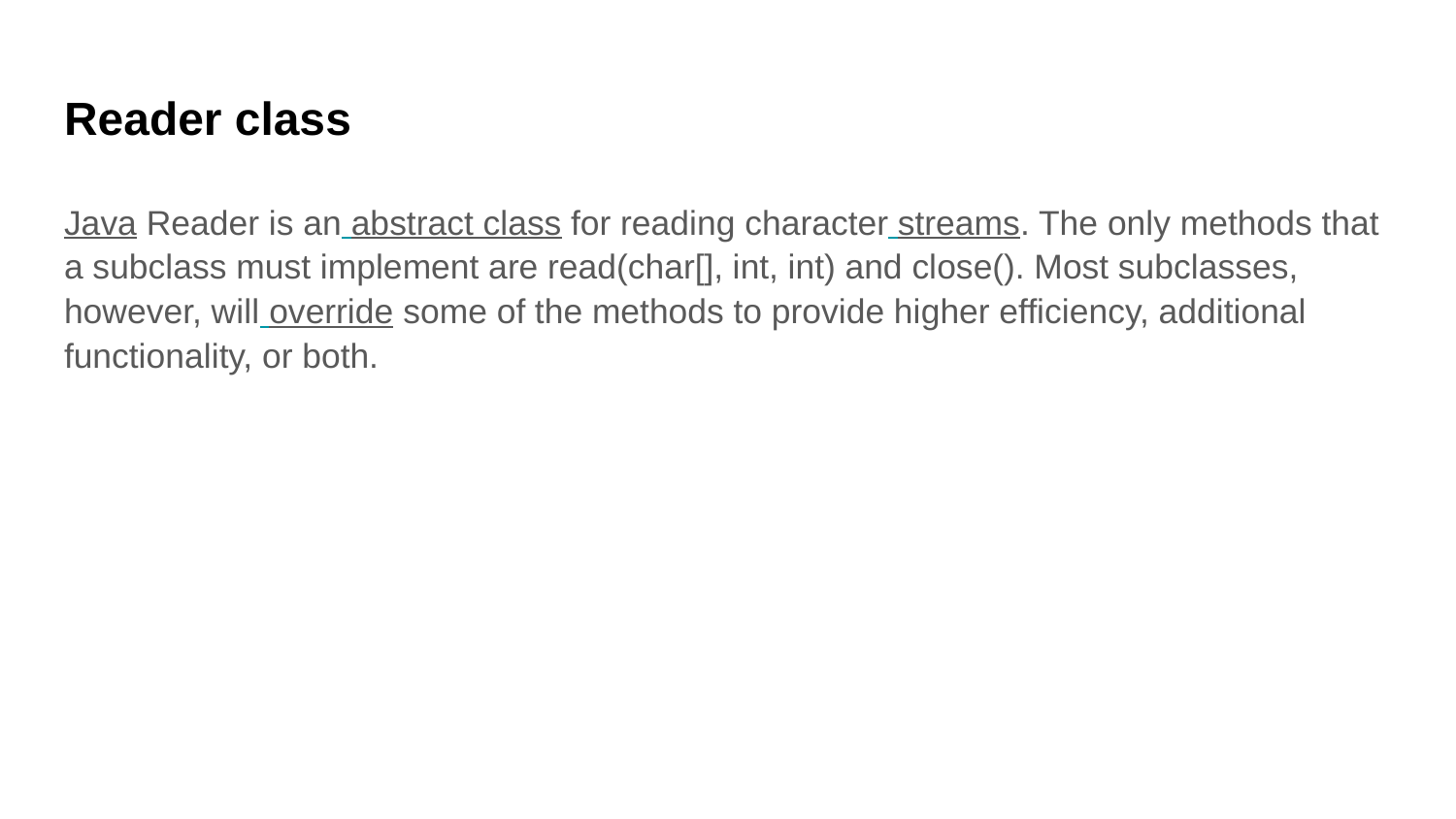

# Reader class

Java Reader is an abstract class for reading character streams. The only methods that a subclass must implement are read(char[], int, int) and close(). Most subclasses, however, will override some of the methods to provide higher efficiency, additional functionality, or both.